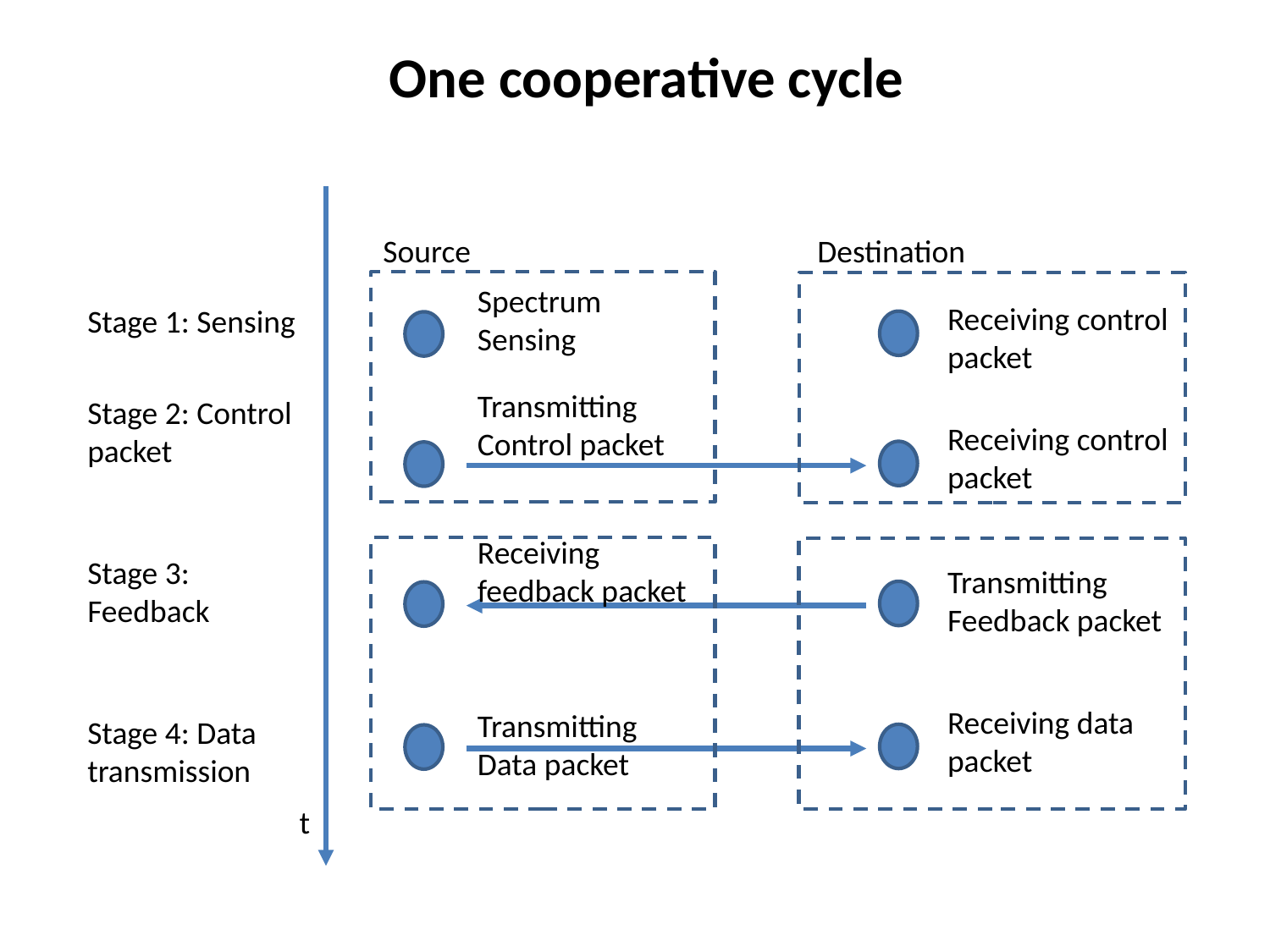

One cooperative cycle
Source
Destination
Spectrum Sensing
Receiving control packet
Stage 1: Sensing

Transmitting Control packet
Stage 2: Control packet
Receiving control packet

Receiving feedback packet
Stage 3: Feedback
Transmitting Feedback packet

Receiving data packet
Transmitting Data packet
Stage 4: Data transmission

t